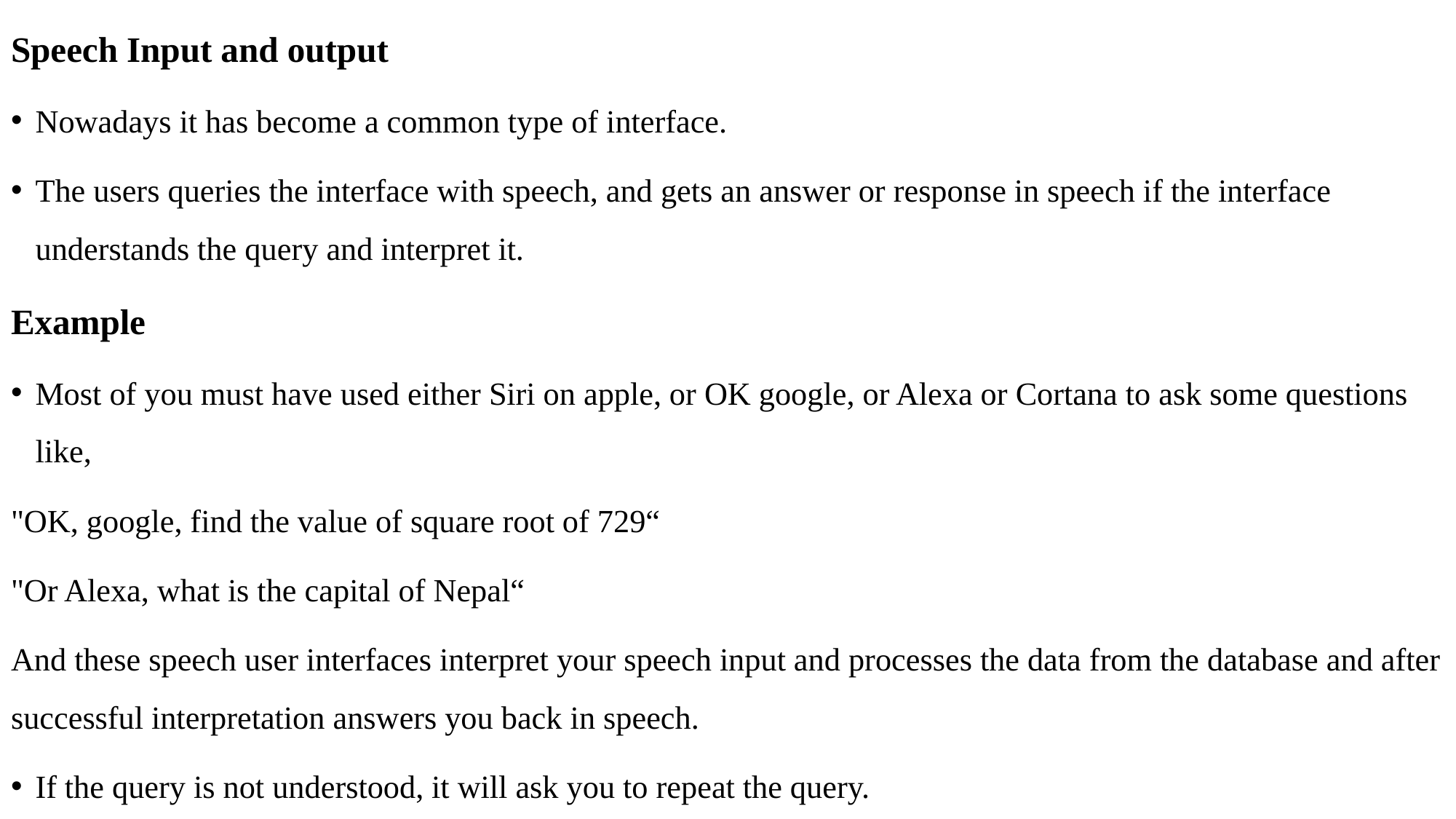

Speech Input and output
Nowadays it has become a common type of interface.
The users queries the interface with speech, and gets an answer or response in speech if the interface understands the query and interpret it.
Example
Most of you must have used either Siri on apple, or OK google, or Alexa or Cortana to ask some questions like,
"OK, google, find the value of square root of 729“
"Or Alexa, what is the capital of Nepal“
And these speech user interfaces interpret your speech input and processes the data from the database and after successful interpretation answers you back in speech.
If the query is not understood, it will ask you to repeat the query.